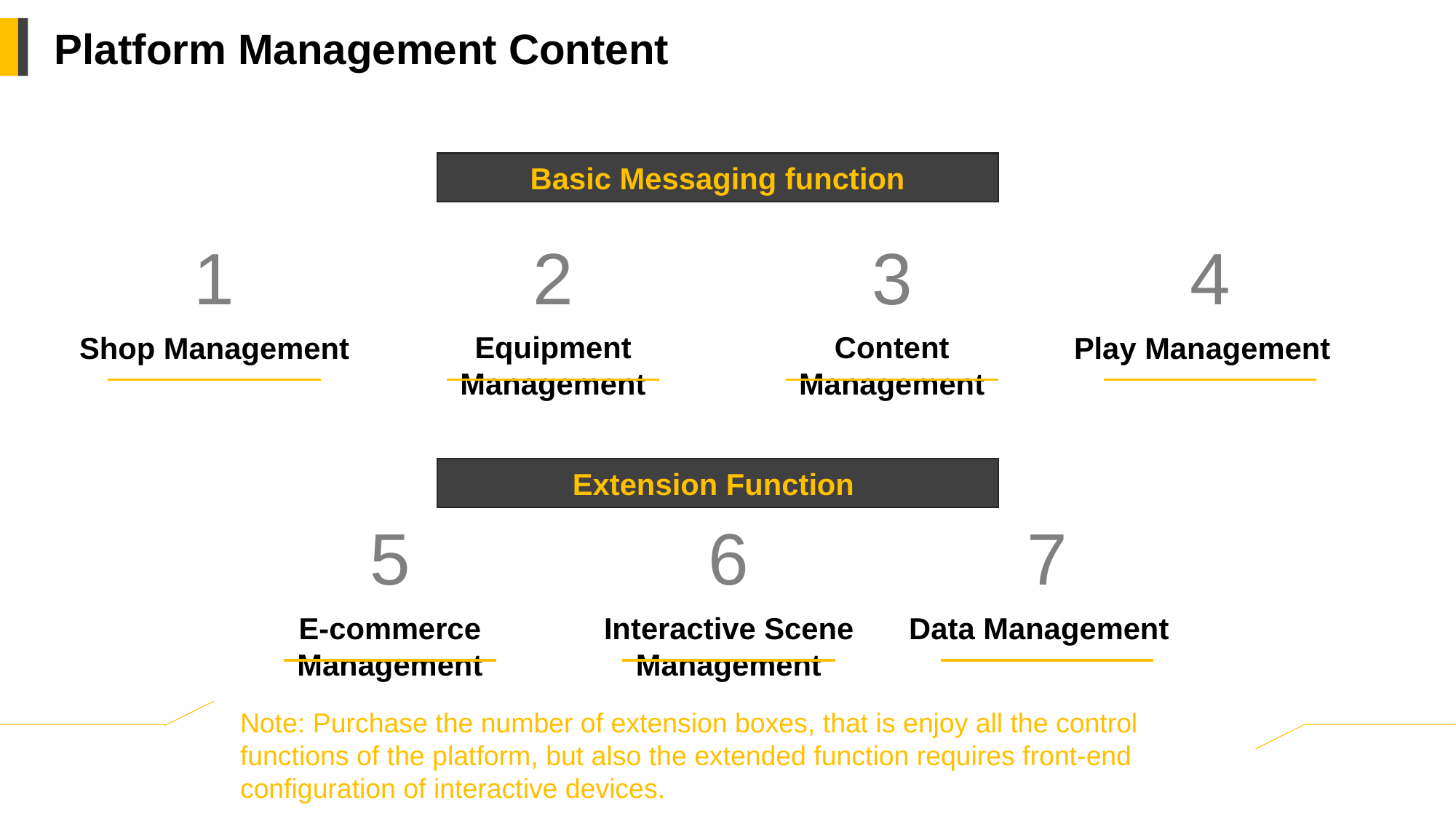

Platform Management Content
Basic Messaging function
1
2
3
4
Shop Management
Equipment Management
Content Management
Play Management
Extension Function
5
6
7
E-commerce Management
Interactive Scene Management
Data Management
Note: Purchase the number of extension boxes, that is enjoy all the control functions of the platform, but also the extended function requires front-end configuration of interactive devices.